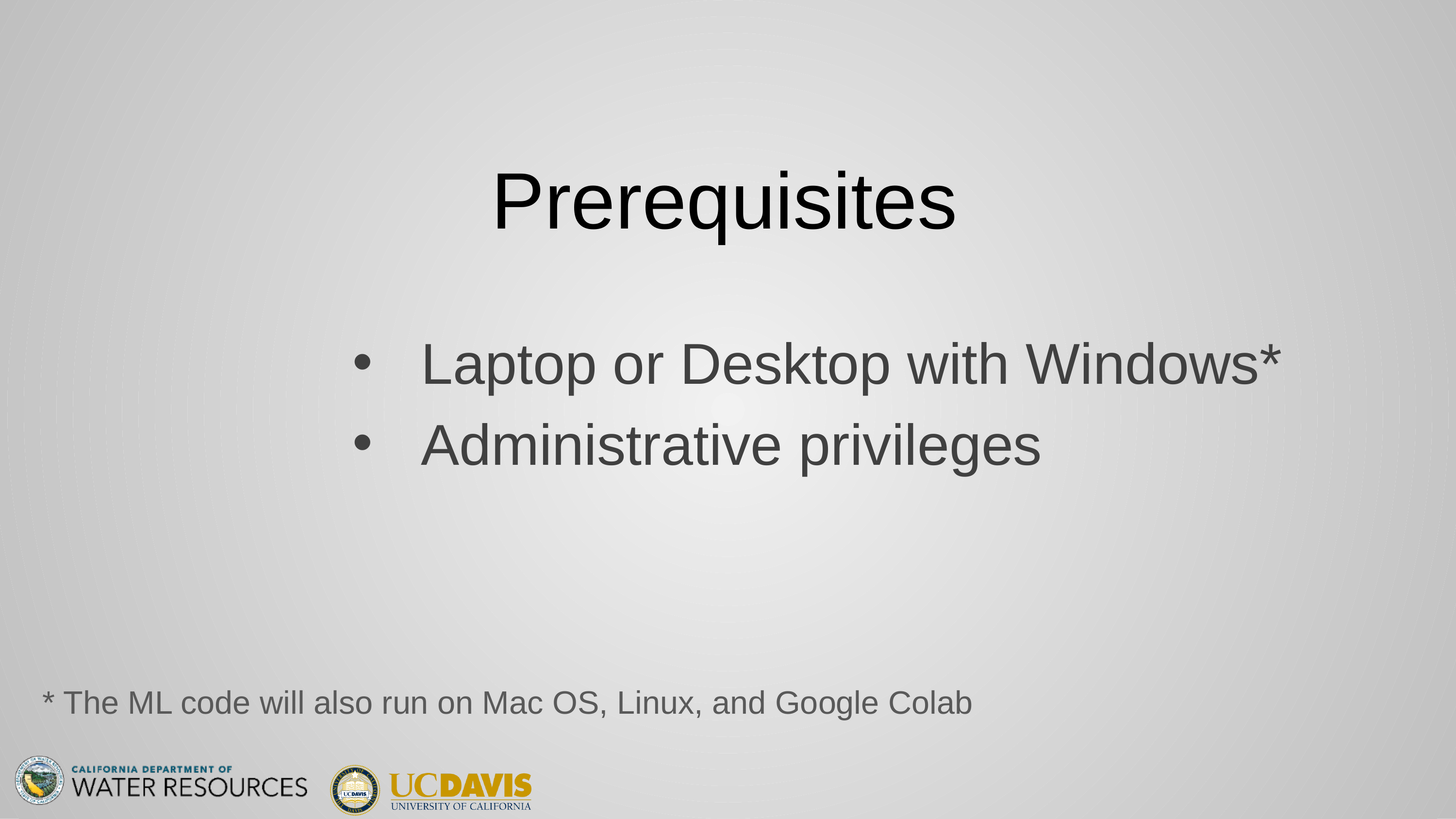

Prerequisites
Laptop or Desktop with Windows*
Administrative privileges
* The ML code will also run on Mac OS, Linux, and Google Colab